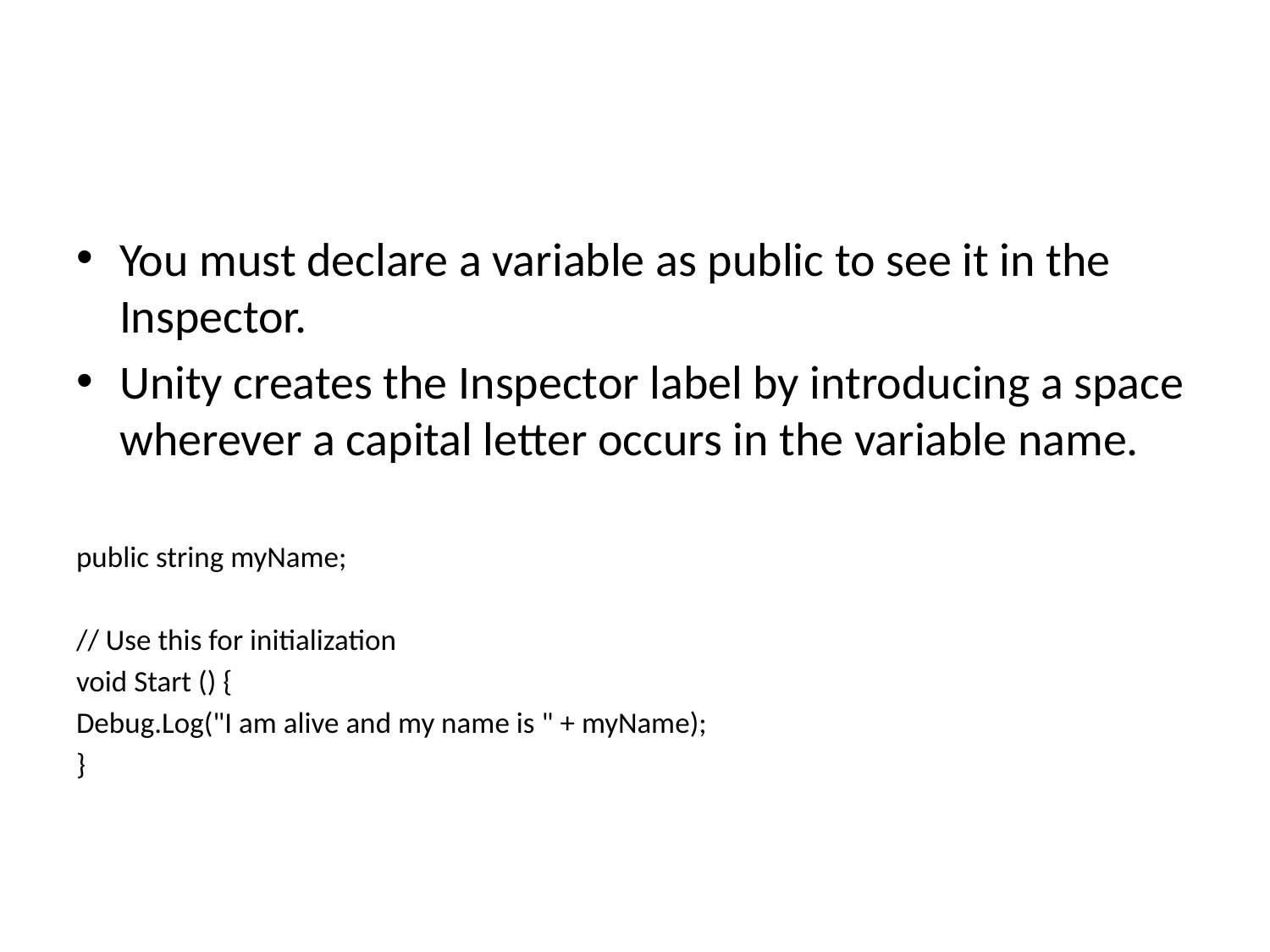

#
You must declare a variable as public to see it in the Inspector.
Unity creates the Inspector label by introducing a space wherever a capital letter occurs in the variable name.

public string myName;

// Use this for initialization
void Start () {
Debug.Log("I am alive and my name is " + myName);
}